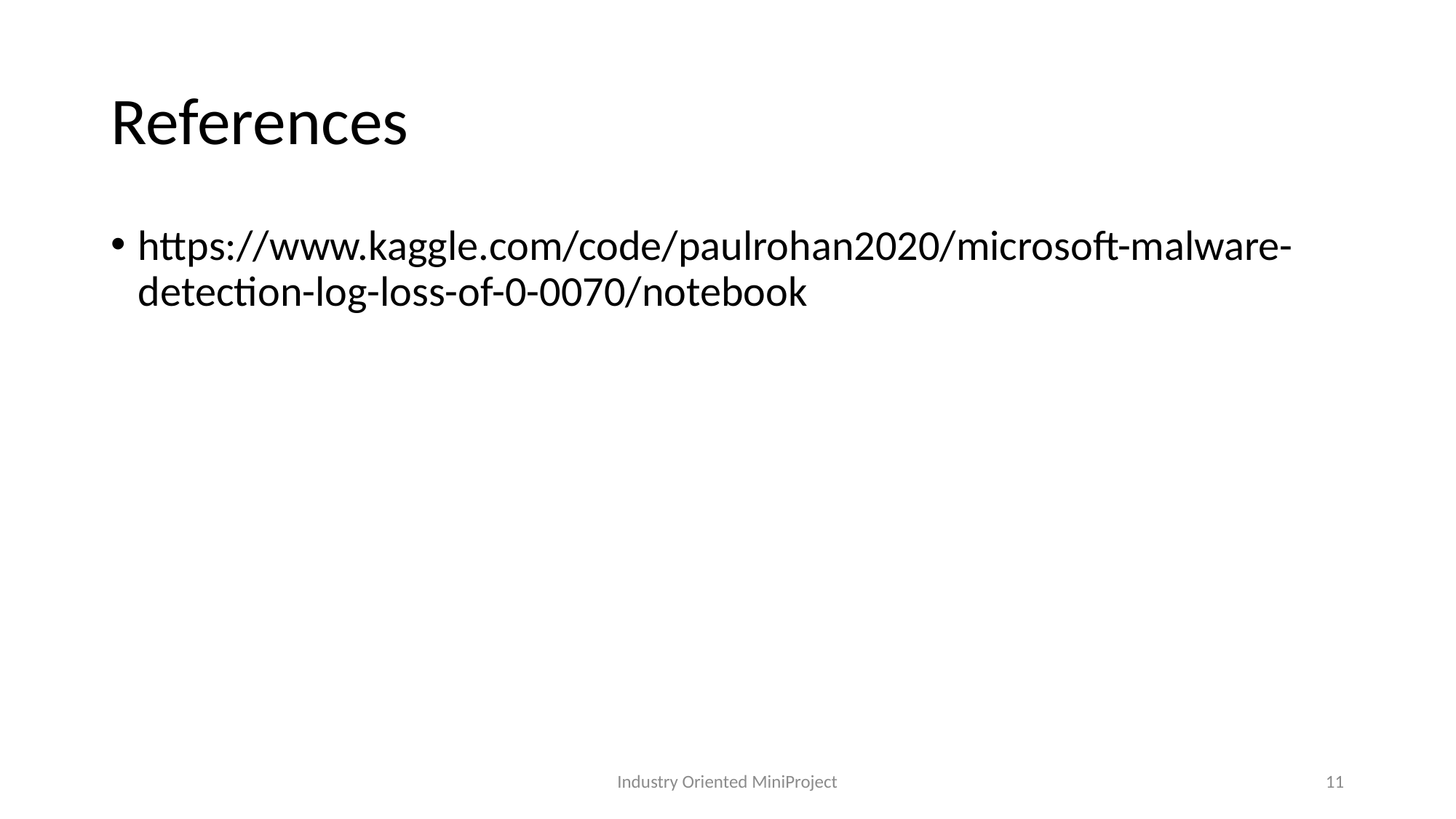

# References
https://www.kaggle.com/code/paulrohan2020/microsoft-malware-detection-log-loss-of-0-0070/notebook

Industry Oriented MiniProject
11